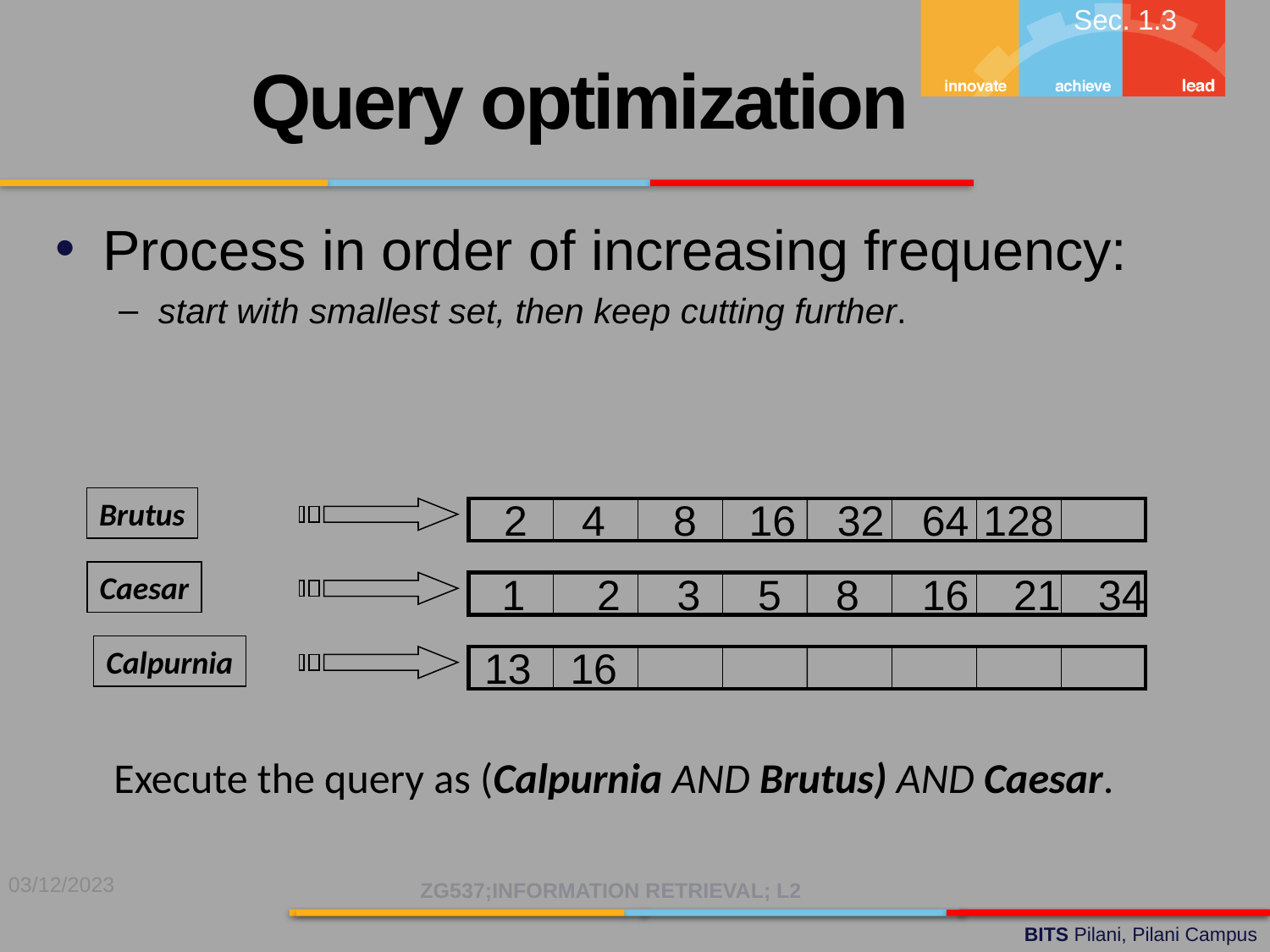

Sec. 1.3
Query optimization
Process in order of increasing frequency:
start with smallest set, then keep cutting further.
Brutus
2
4
8
16
32
64
128

Caesar
1
2
3
5
8
16
21
34

Calpurnia
13
16

Execute the query as (Calpurnia AND Brutus) AND Caesar.
03/12/2023
ZG537;INFORMATION RETRIEVAL; L2